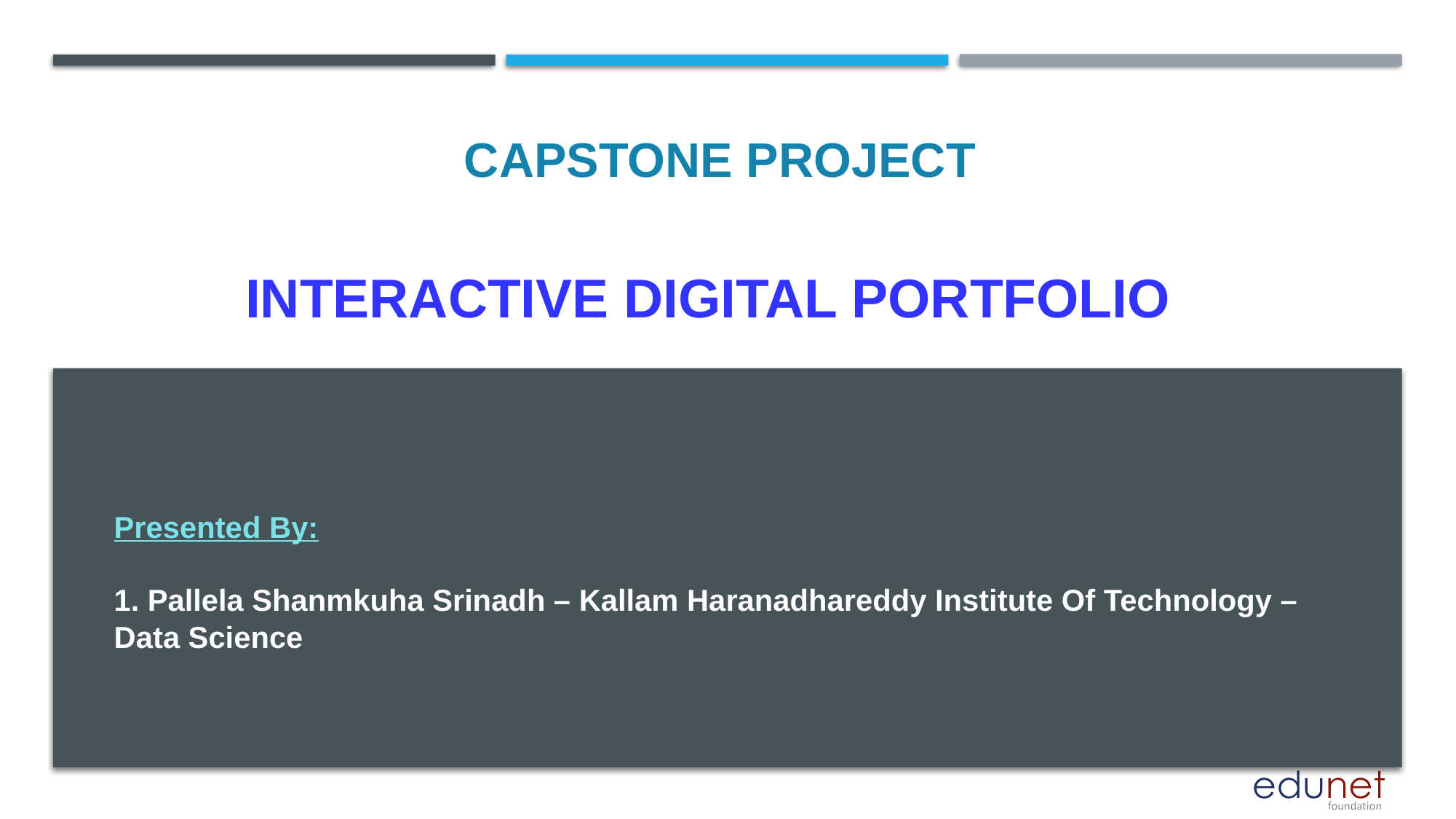

CAPSTONE PROJECT
# Interactive Digital Portfolio
Presented By:

1. Pallela Shanmkuha Srinadh – Kallam Haranadhareddy Institute Of Technology – Data Science